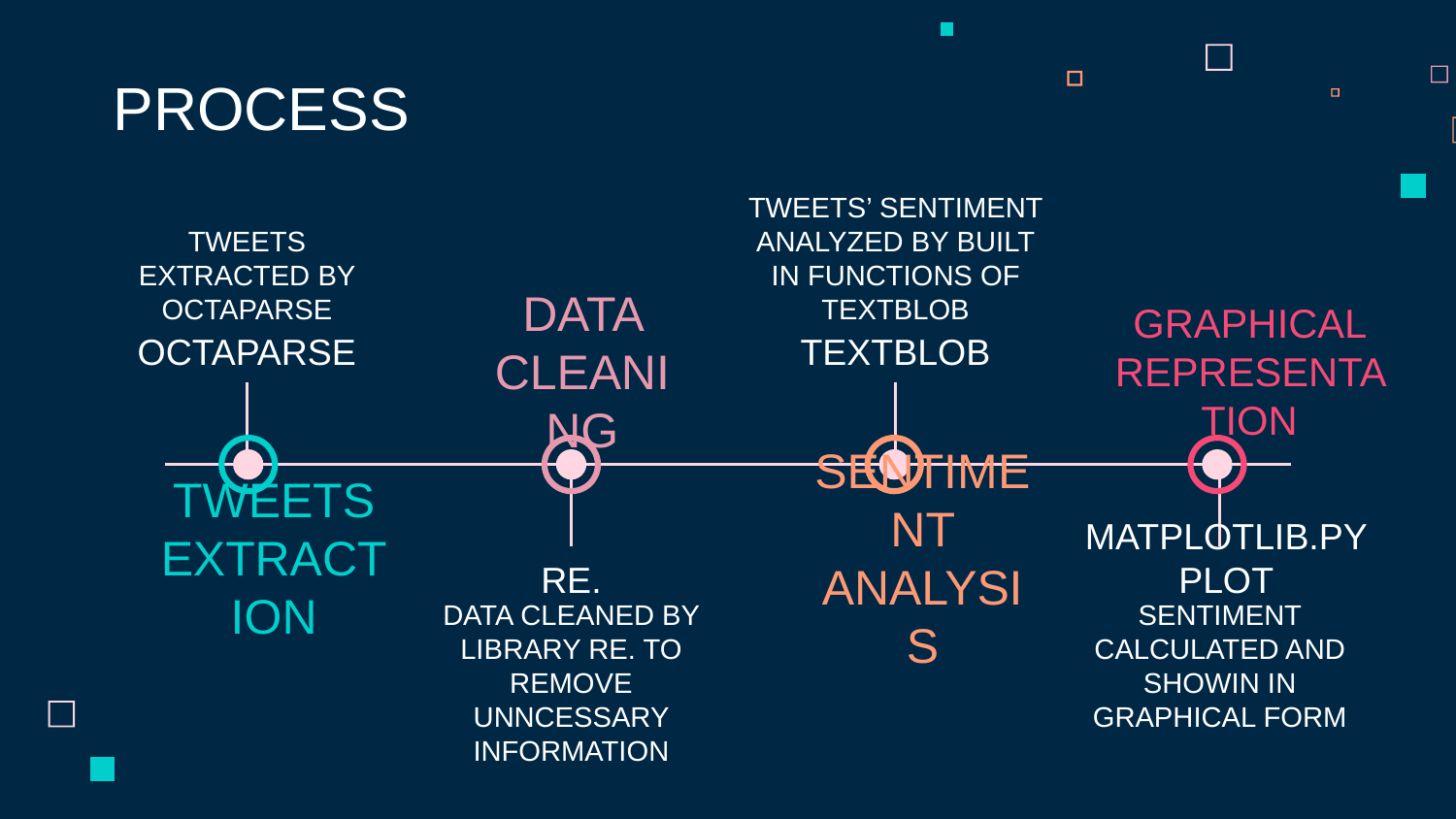

# PROCESS
TWEETS EXTRACTED BY OCTAPARSE
TWEETS’ SENTIMENT ANALYZED BY BUILT IN FUNCTIONS OF TEXTBLOB
OCTAPARSE
TEXTBLOB
DATA CLEANING
GRAPHICAL REPRESENTATION

TWEETS EXTRACTION
SENTIMENT ANALYSIS
RE.
MATPLOTLIB.PYPLOT
SENTIMENT CALCULATED AND SHOWIN IN GRAPHICAL FORM
DATA CLEANED BY LIBRARY RE. TO REMOVE UNNCESSARY INFORMATION